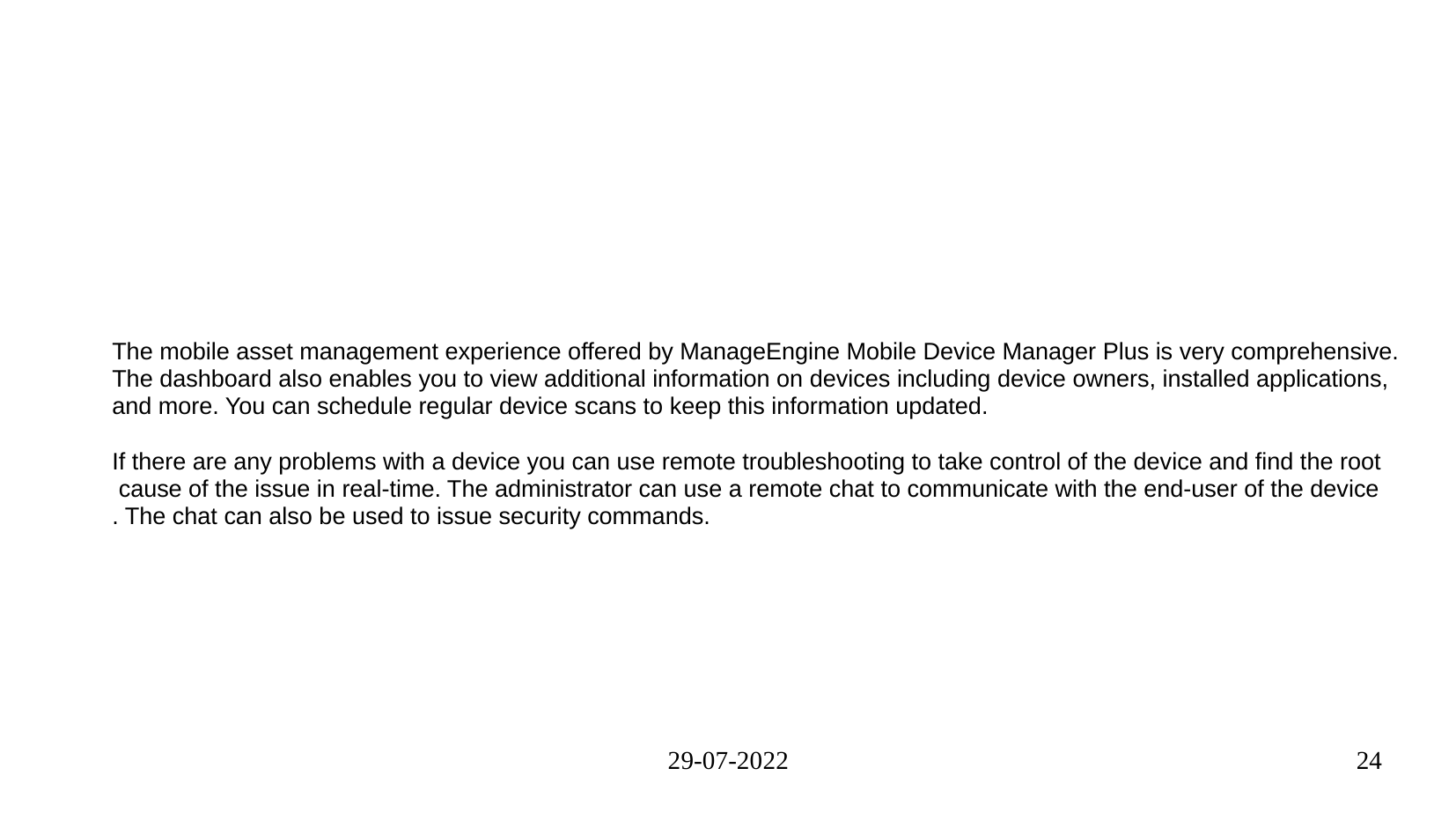

#

The mobile asset management experience offered by ManageEngine Mobile Device Manager Plus is very comprehensive.
The dashboard also enables you to view additional information on devices including device owners, installed applications,
and more. You can schedule regular device scans to keep this information updated.

If there are any problems with a device you can use remote troubleshooting to take control of the device and find the root
 cause of the issue in real-time. The administrator can use a remote chat to communicate with the end-user of the device
. The chat can also be used to issue security commands.
29-07-2022
24